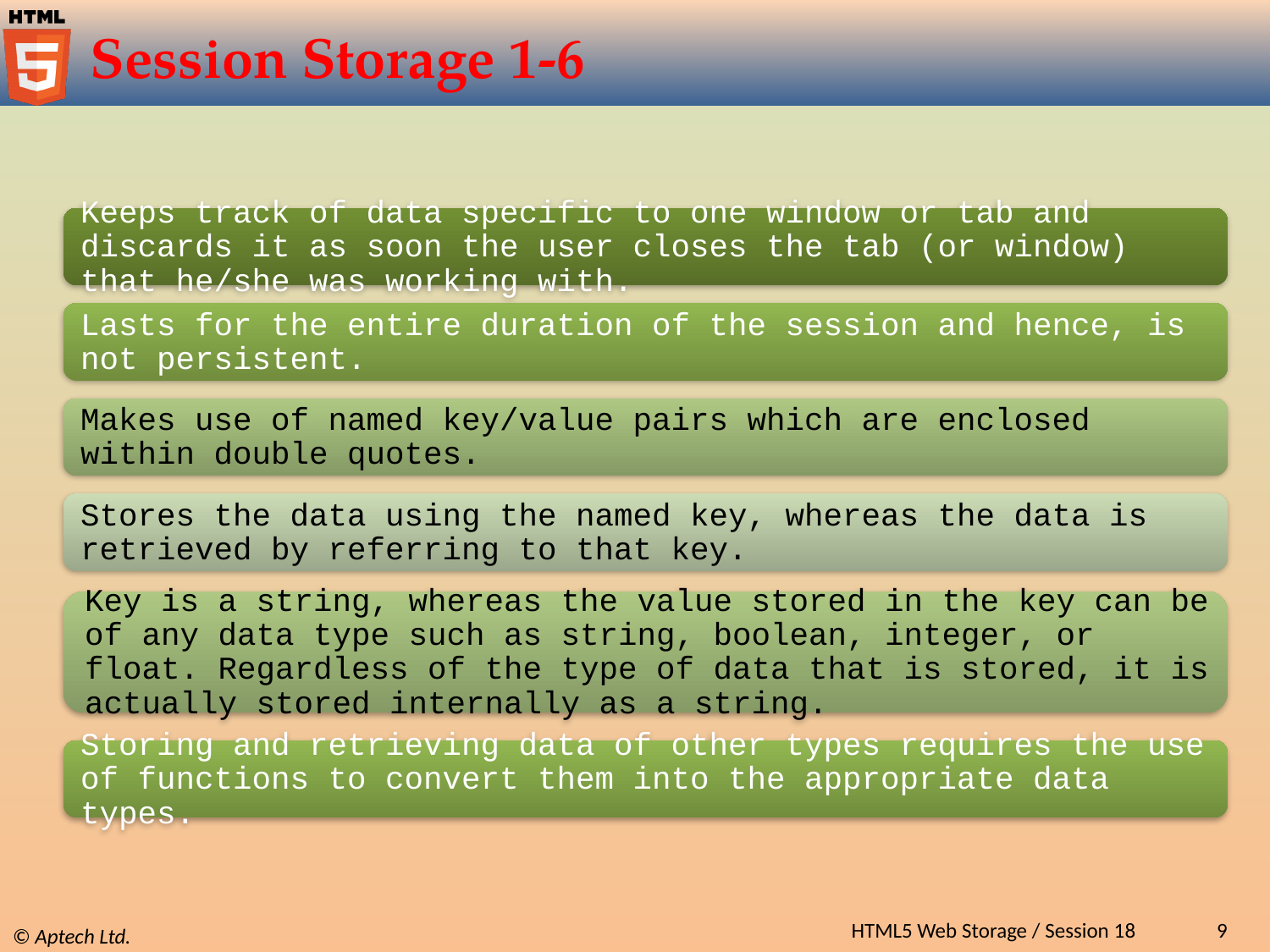

# Session Storage 1-6
Keeps track of data specific to one window or tab and discards it as soon the user closes the tab (or window) that he/she was working with.
Lasts for the entire duration of the session and hence, is not persistent.
Makes use of named key/value pairs which are enclosed within double quotes.
Stores the data using the named key, whereas the data is retrieved by referring to that key.
Key is a string, whereas the value stored in the key can be of any data type such as string, boolean, integer, or float. Regardless of the type of data that is stored, it is actually stored internally as a string.
Storing and retrieving data of other types requires the use of functions to convert them into the appropriate data types.
HTML5 Web Storage / Session 18
9